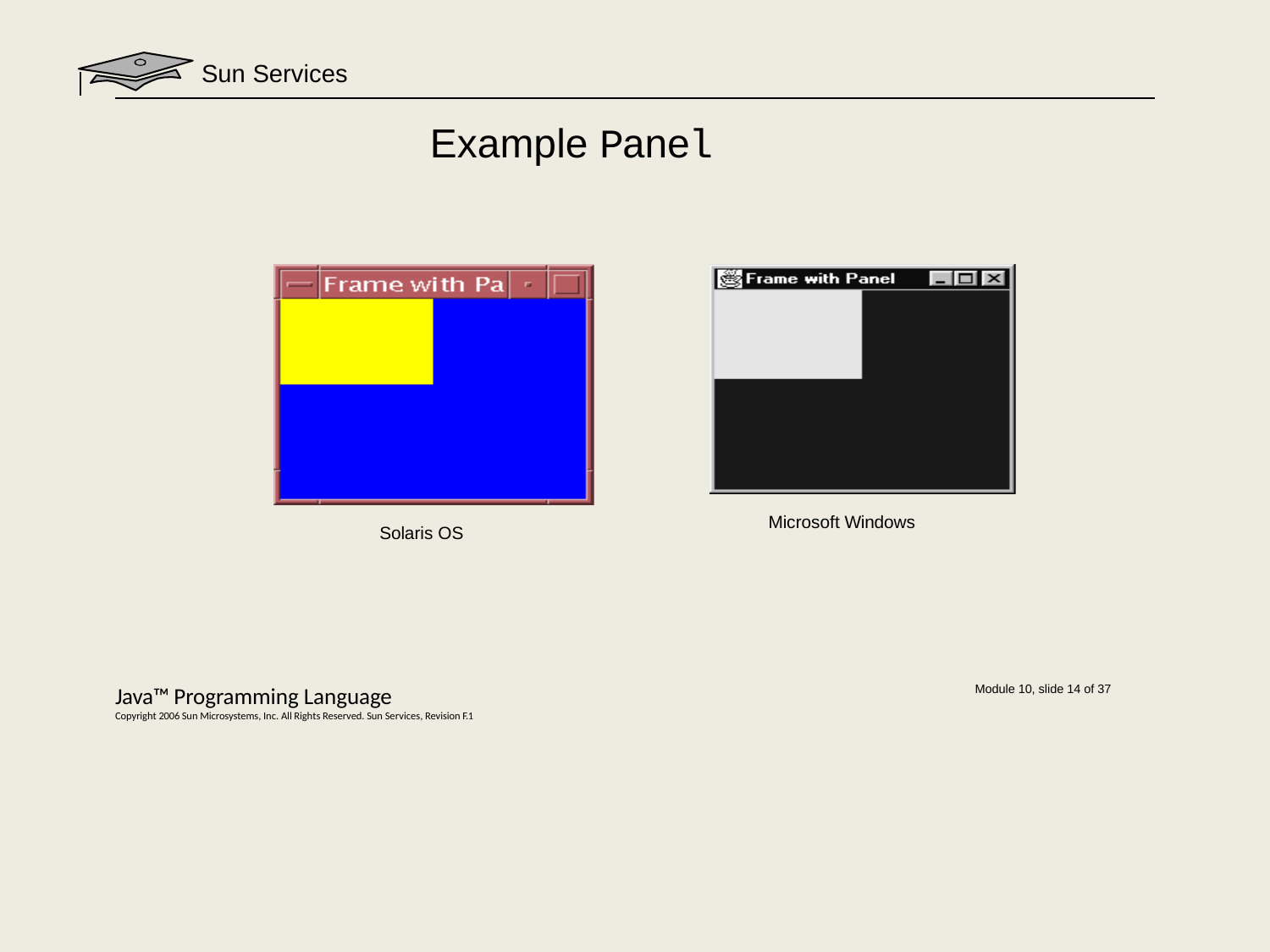

# Sun Services

Example Panel

Microsoft Windows
Solaris OS
Java™ Programming Language
Copyright 2006 Sun Microsystems, Inc. All Rights Reserved. Sun Services, Revision F.1
Module 10, slide 14 of 37